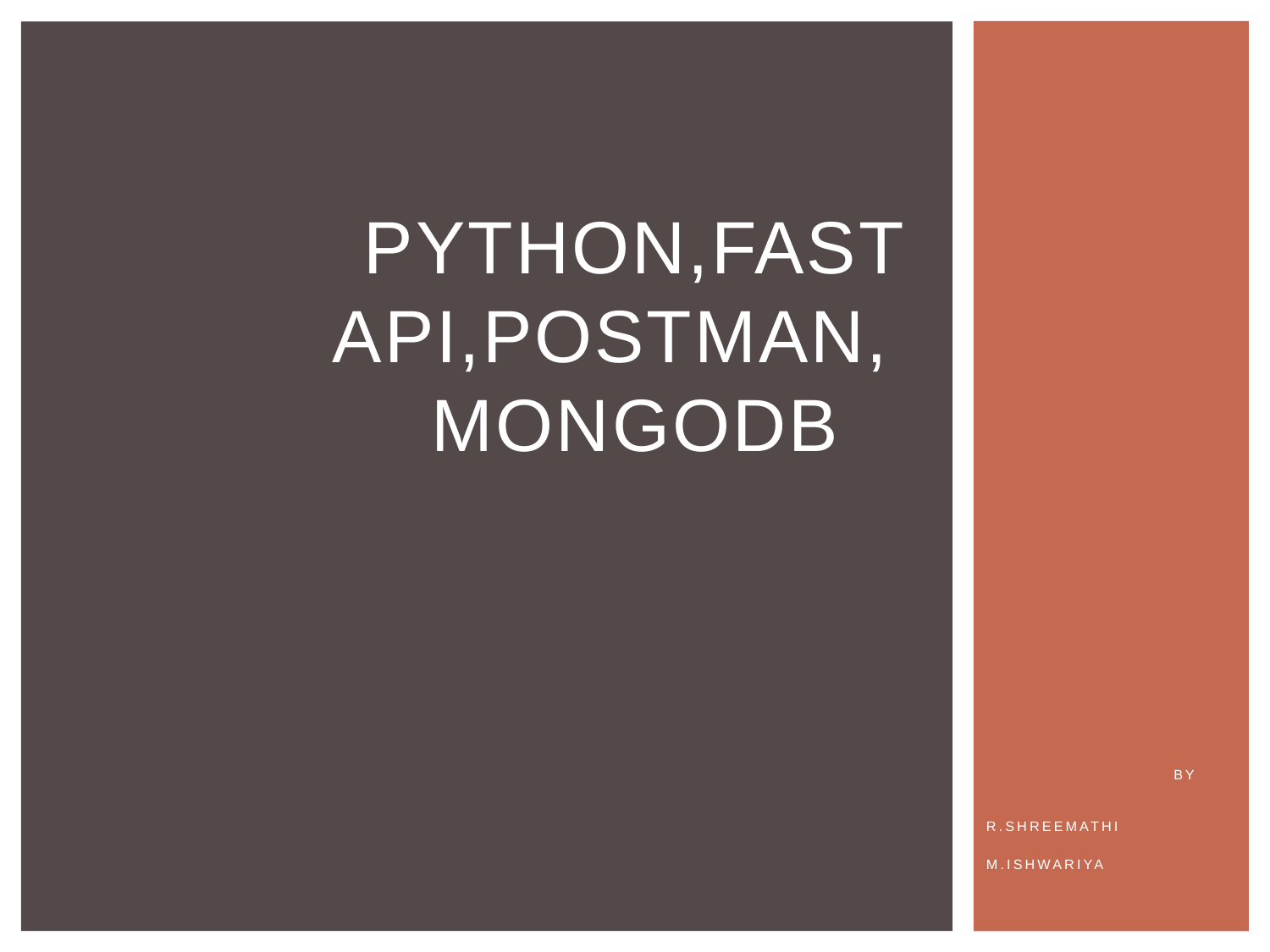

# PYTHON,FAST API,POSTMAN, MONGODB

                                                                 BY
                                                          R.SHREEMATHI

M.ISHWARIYA